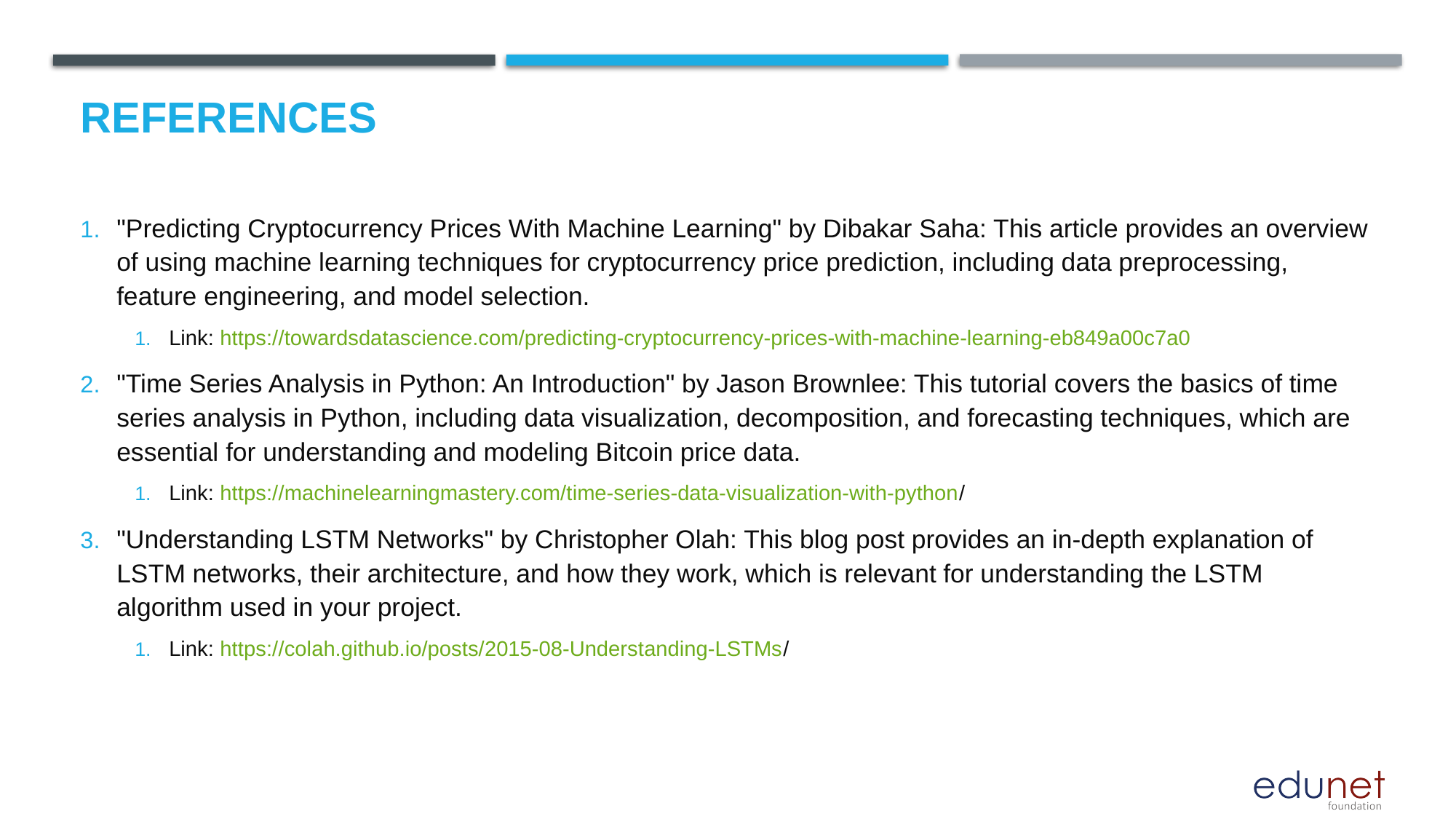

# References
"Predicting Cryptocurrency Prices With Machine Learning" by Dibakar Saha: This article provides an overview of using machine learning techniques for cryptocurrency price prediction, including data preprocessing, feature engineering, and model selection.
Link: https://towardsdatascience.com/predicting-cryptocurrency-prices-with-machine-learning-eb849a00c7a0
"Time Series Analysis in Python: An Introduction" by Jason Brownlee: This tutorial covers the basics of time series analysis in Python, including data visualization, decomposition, and forecasting techniques, which are essential for understanding and modeling Bitcoin price data.
Link: https://machinelearningmastery.com/time-series-data-visualization-with-python/
"Understanding LSTM Networks" by Christopher Olah: This blog post provides an in-depth explanation of LSTM networks, their architecture, and how they work, which is relevant for understanding the LSTM algorithm used in your project.
Link: https://colah.github.io/posts/2015-08-Understanding-LSTMs/